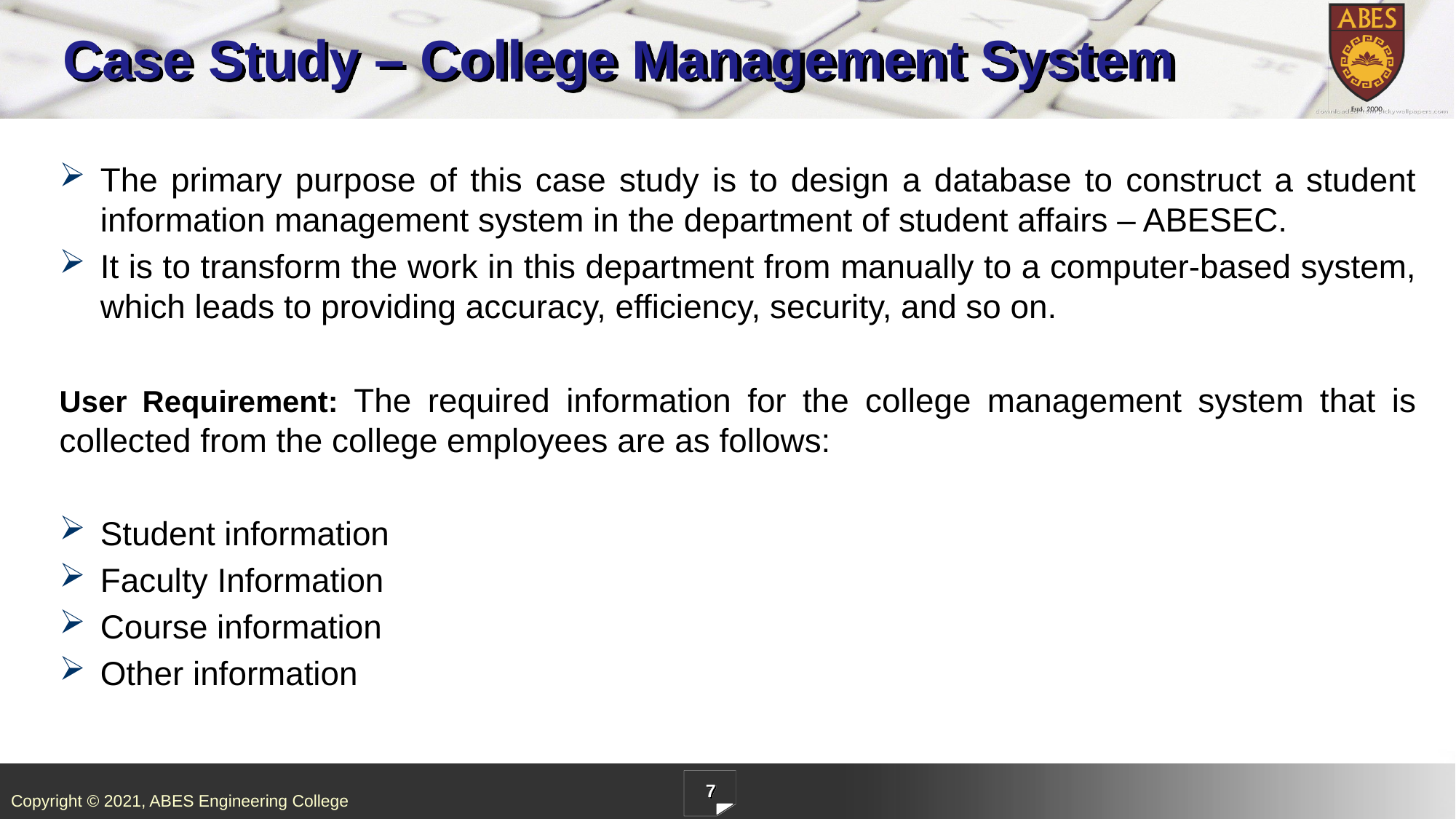

# Case Study – College Management System
The primary purpose of this case study is to design a database to construct a student information management system in the department of student affairs – ABESEC.
It is to transform the work in this department from manually to a computer-based system, which leads to providing accuracy, efficiency, security, and so on.

User Requirement: The required information for the college management system that is collected from the college employees are as follows:

Student information
Faculty Information
Course information
Other information
7